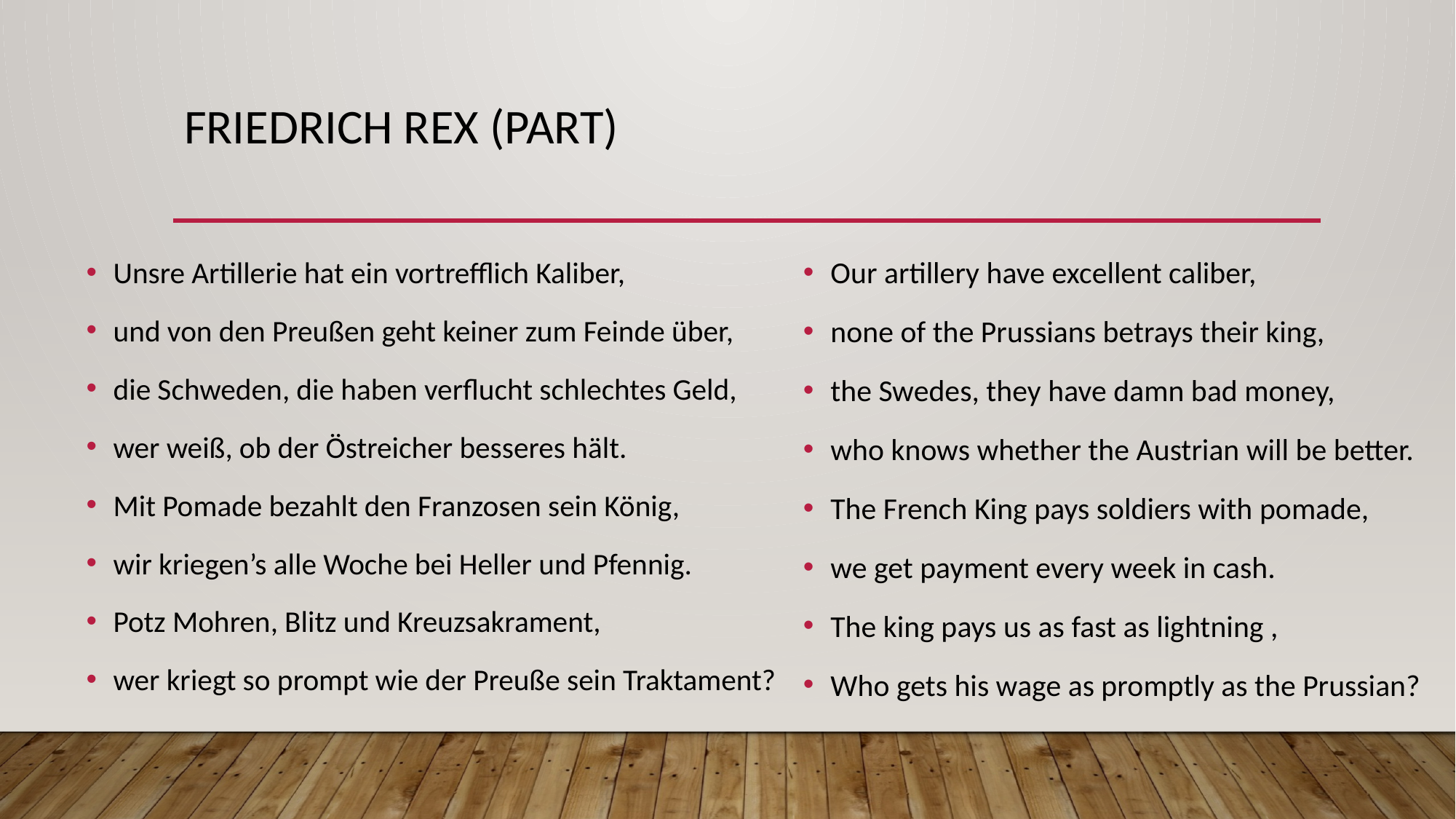

# Friedrich Rex (part)
Unsre Artillerie hat ein vortrefflich Kaliber,
und von den Preußen geht keiner zum Feinde über,
die Schweden, die haben verflucht schlechtes Geld,
wer weiß, ob der Östreicher besseres hält.
Mit Pomade bezahlt den Franzosen sein König,
wir kriegen’s alle Woche bei Heller und Pfennig.
Potz Mohren, Blitz und Kreuzsakrament,
wer kriegt so prompt wie der Preuße sein Traktament?

Our artillery have excellent caliber,
none of the Prussians betrays their king,
the Swedes, they have damn bad money,
who knows whether the Austrian will be better.
The French King pays soldiers with pomade,
we get payment every week in cash.
The king pays us as fast as lightning ,
Who gets his wage as promptly as the Prussian?